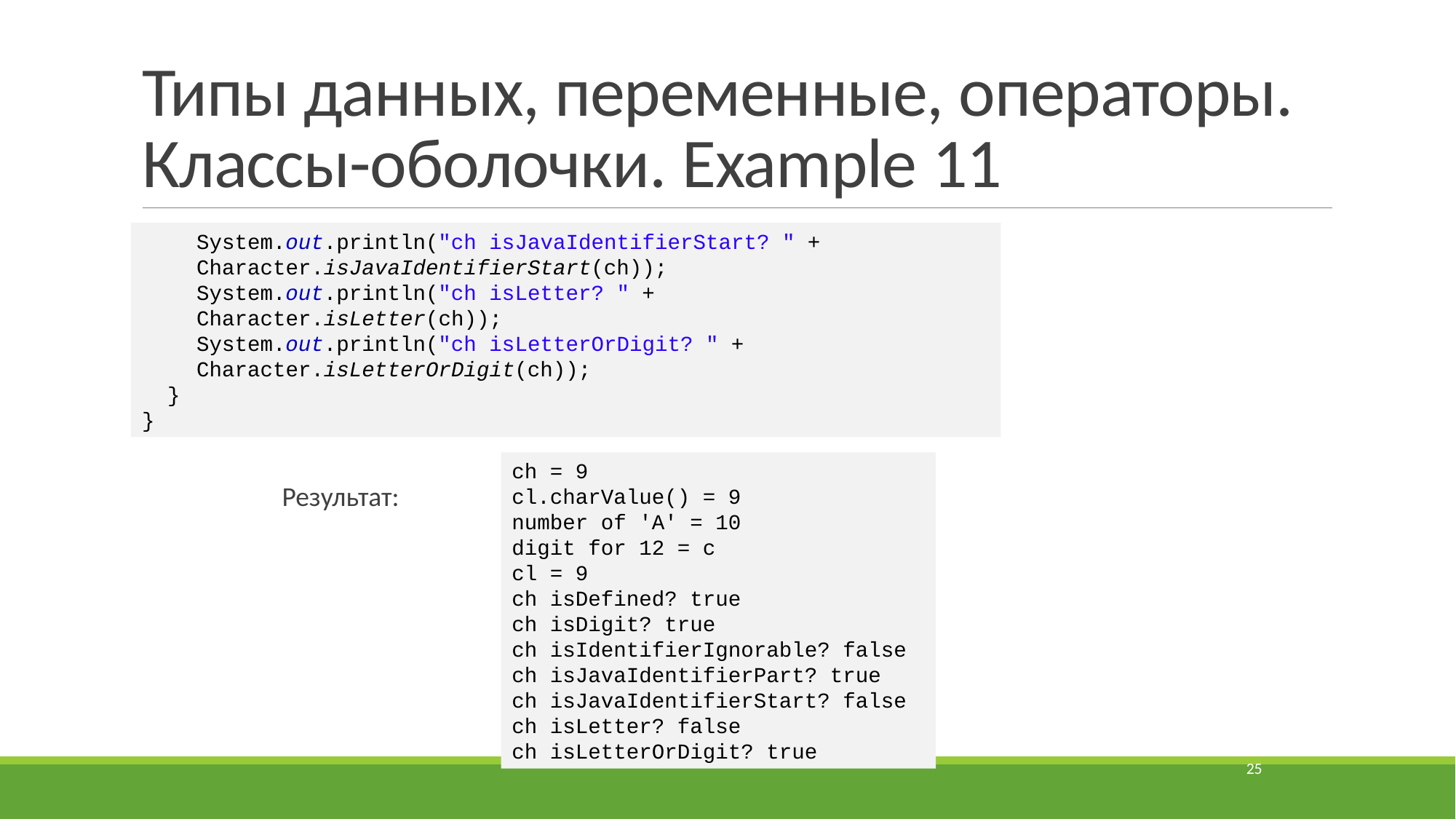

# Типы данных, переменные, операторы. Классы-оболочки. Example 11
System.out.println("ch isJavaIdentifierStart? " + 	Character.isJavaIdentifierStart(ch));
System.out.println("ch isLetter? " +
Character.isLetter(ch));
System.out.println("ch isLetterOrDigit? " +
Character.isLetterOrDigit(ch));
  }
}
ch = 9
cl.charValue() = 9
number of 'A' = 10
digit for 12 = c
cl = 9
ch isDefined? true
ch isDigit? true
ch isIdentifierIgnorable? false
ch isJavaIdentifierPart? true
ch isJavaIdentifierStart? false
ch isLetter? false
ch isLetterOrDigit? true
Результат:
25